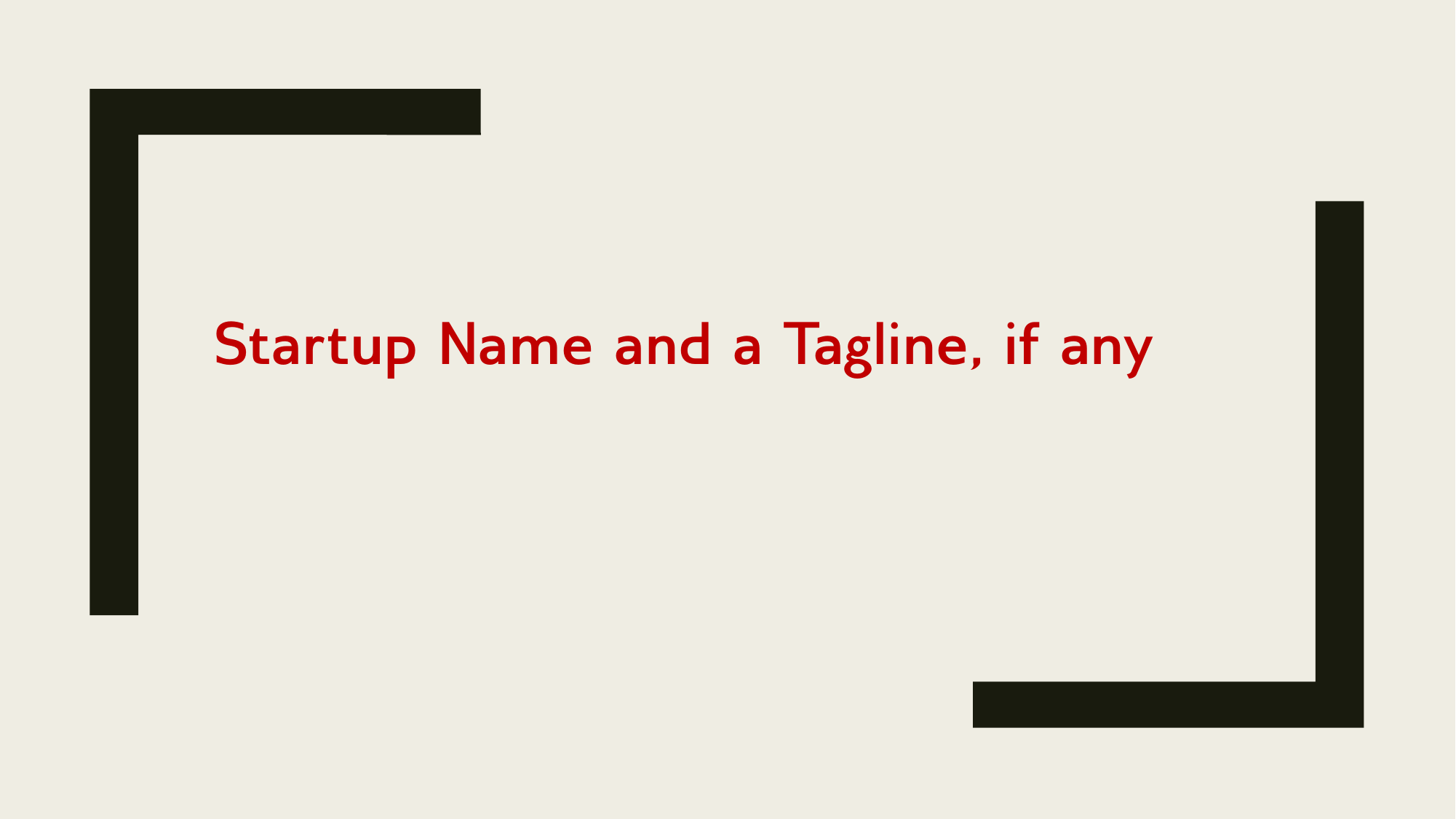

Startup Name and a Tagline, if any